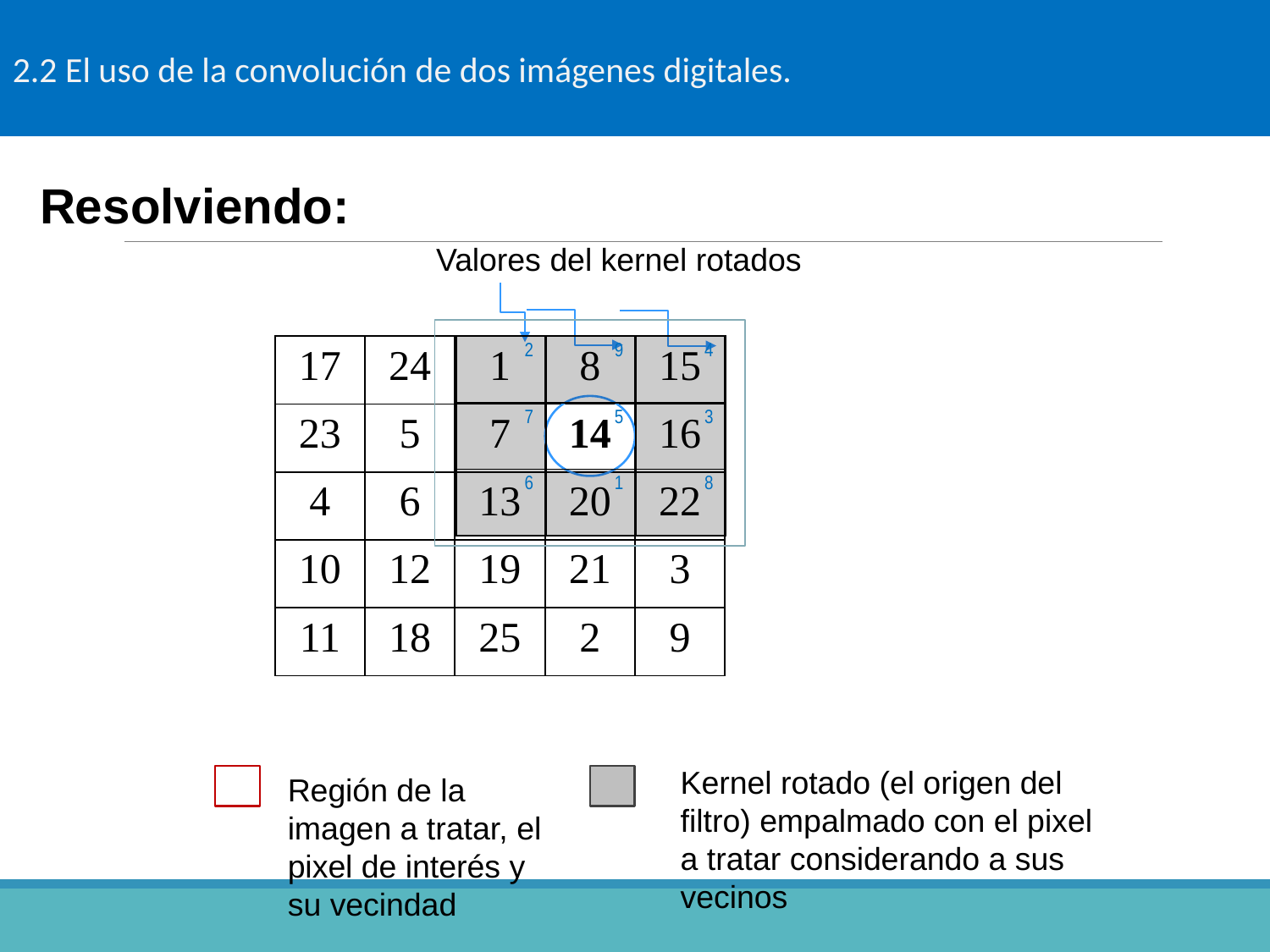

2.2 El uso de la convolución de dos imágenes digitales.

Resolviendo:

Valores del kernel rotados

| 17 | 24 | 1 | 8 | 15 |
| --- | --- | --- | --- | --- |
| 23 | 5 | 7 | 14 | 16 |
| 4 | 6 | 13 | 20 | 22 |
| 10 | 12 | 19 | 21 | 3 |
| 11 | 18 | 25 | 2 | 9 |
| 2 | 9 | 4 |
| --- | --- | --- |
| 7 | 5 | 3 |
| 6 | 1 | 8 |

Kernel rotado (el origen del filtro) empalmado con el pixel a tratar considerando a sus vecinos
Región de la imagen a tratar, el pixel de interés y su vecindad